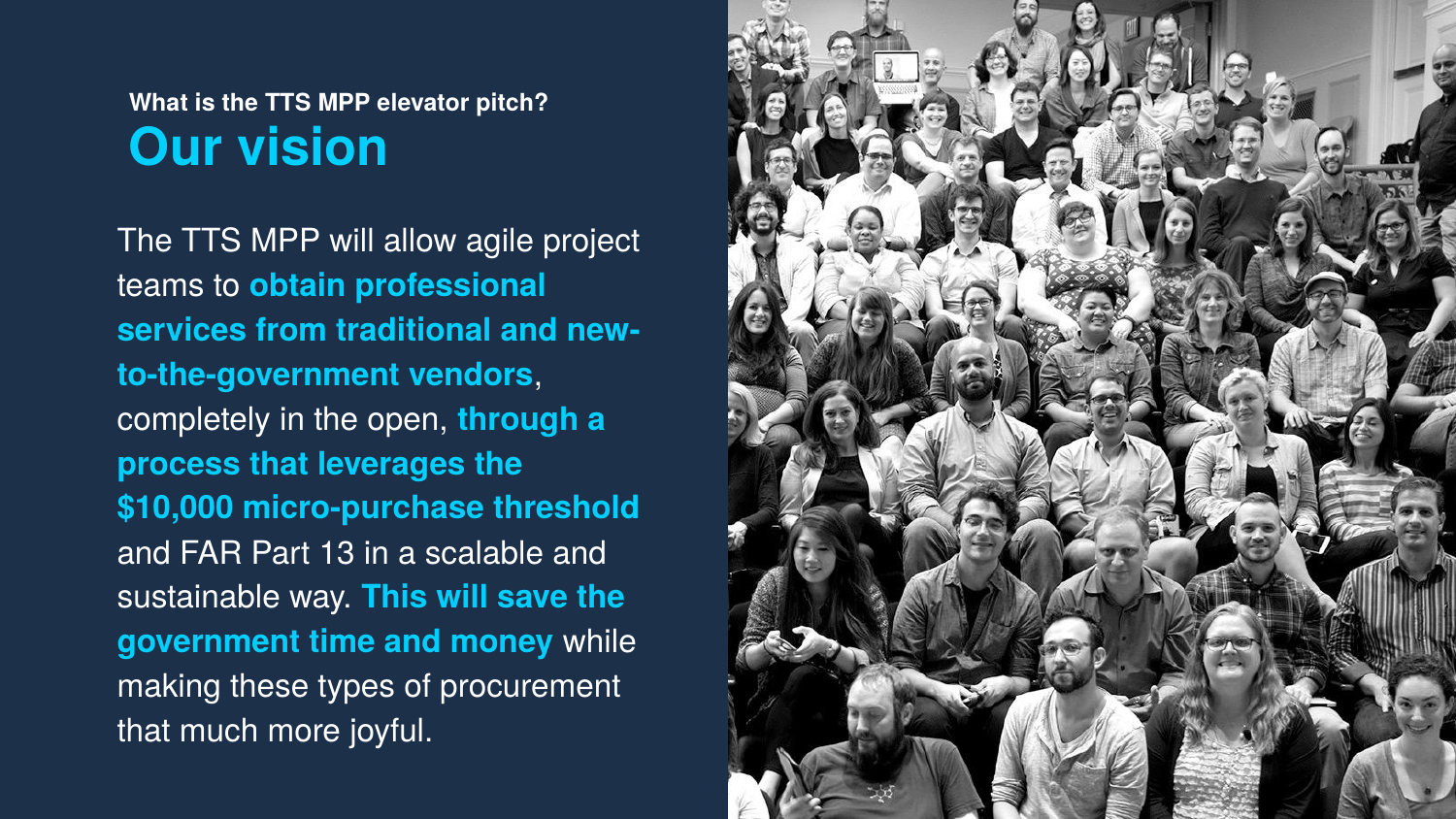

What is the TTS MPP elevator pitch?
# Our vision
The TTS MPP will allow agile project teams to obtain professional services from traditional and new-to-the-government vendors, completely in the open, through a process that leverages the $10,000 micro-purchase threshold and FAR Part 13 in a scalable and sustainable way. This will save the government time and money while making these types of procurement that much more joyful.